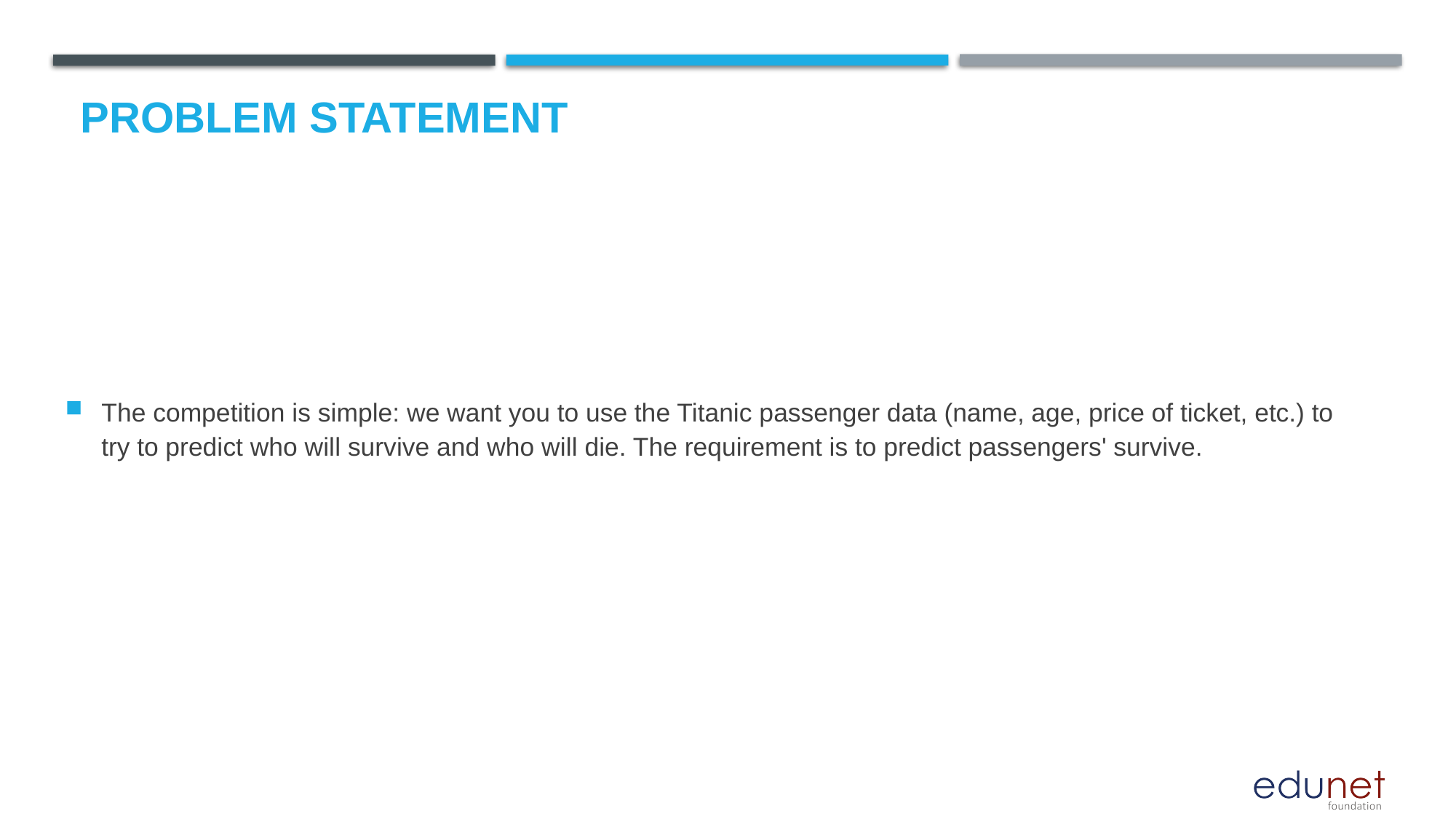

# Problem Statement
The competition is simple: we want you to use the Titanic passenger data (name, age, price of ticket, etc.) to try to predict who will survive and who will die. The requirement is to predict passengers' survive.